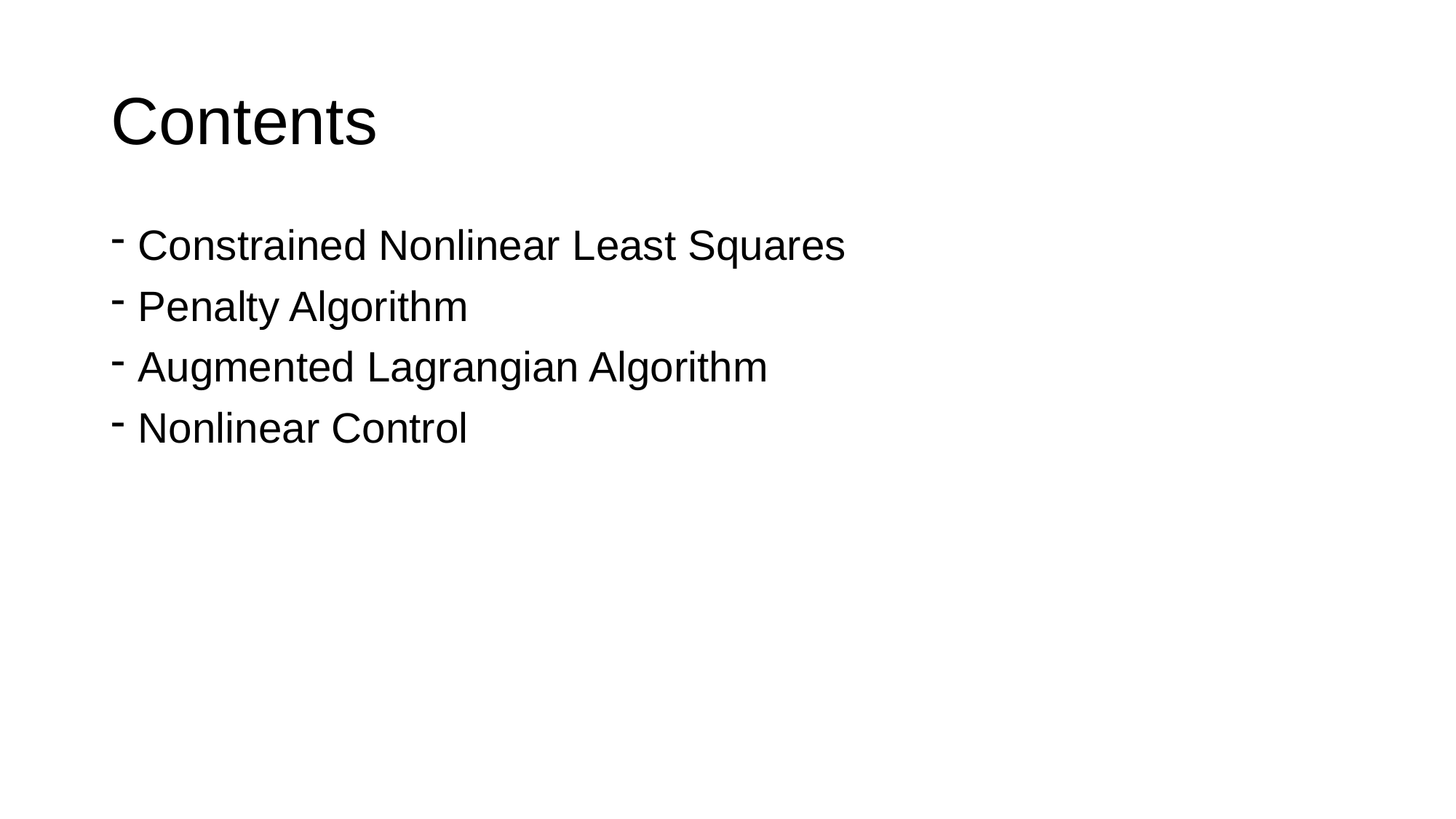

# Contents
Constrained Nonlinear Least Squares
Penalty Algorithm
Augmented Lagrangian Algorithm
Nonlinear Control